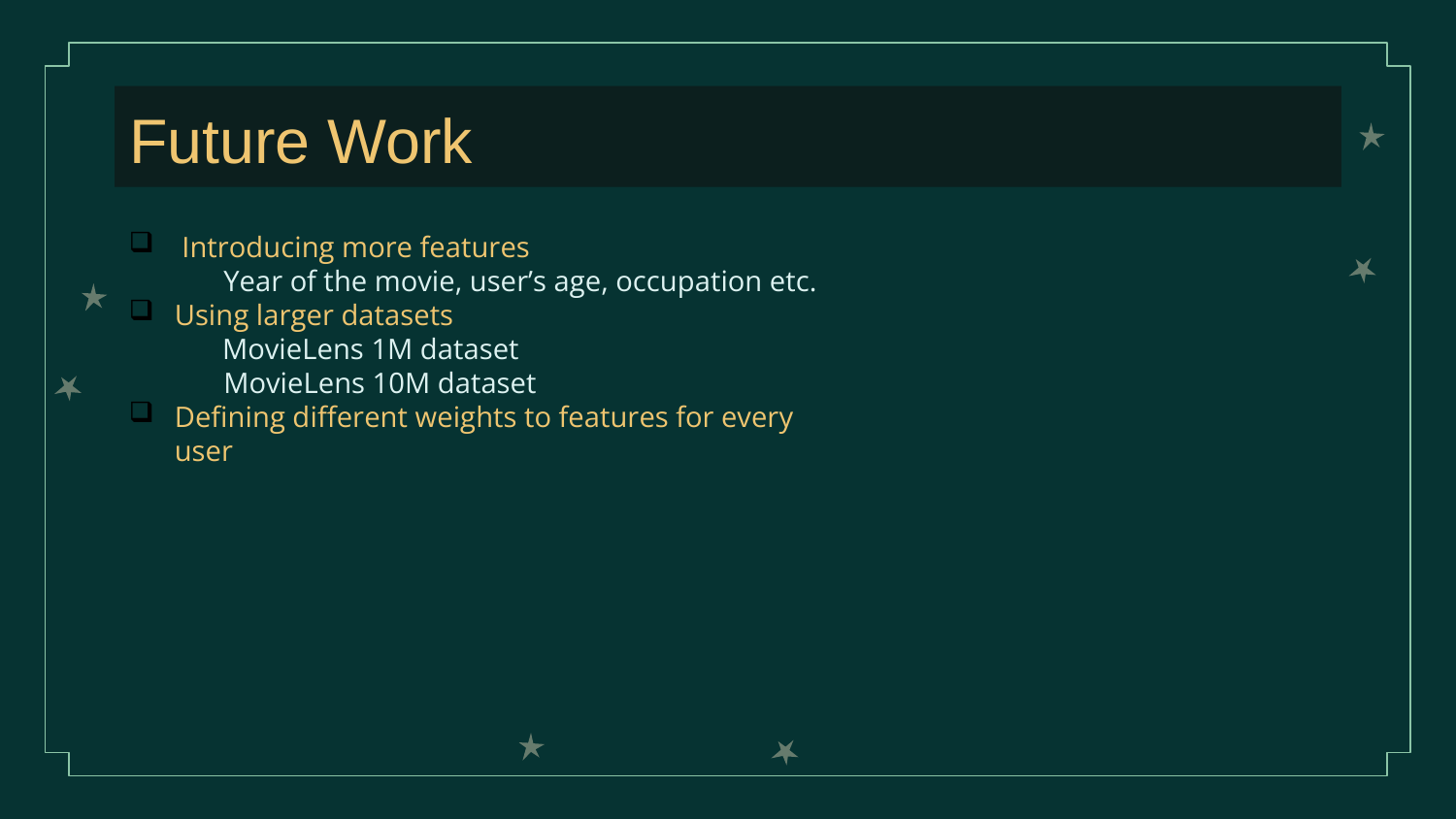

# Future Work
 Introducing more features
             Year of the movie, user’s age, occupation etc.
Using larger datasets
      MovieLens 1M dataset
             MovieLens 10M dataset
Defining different weights to features for every user